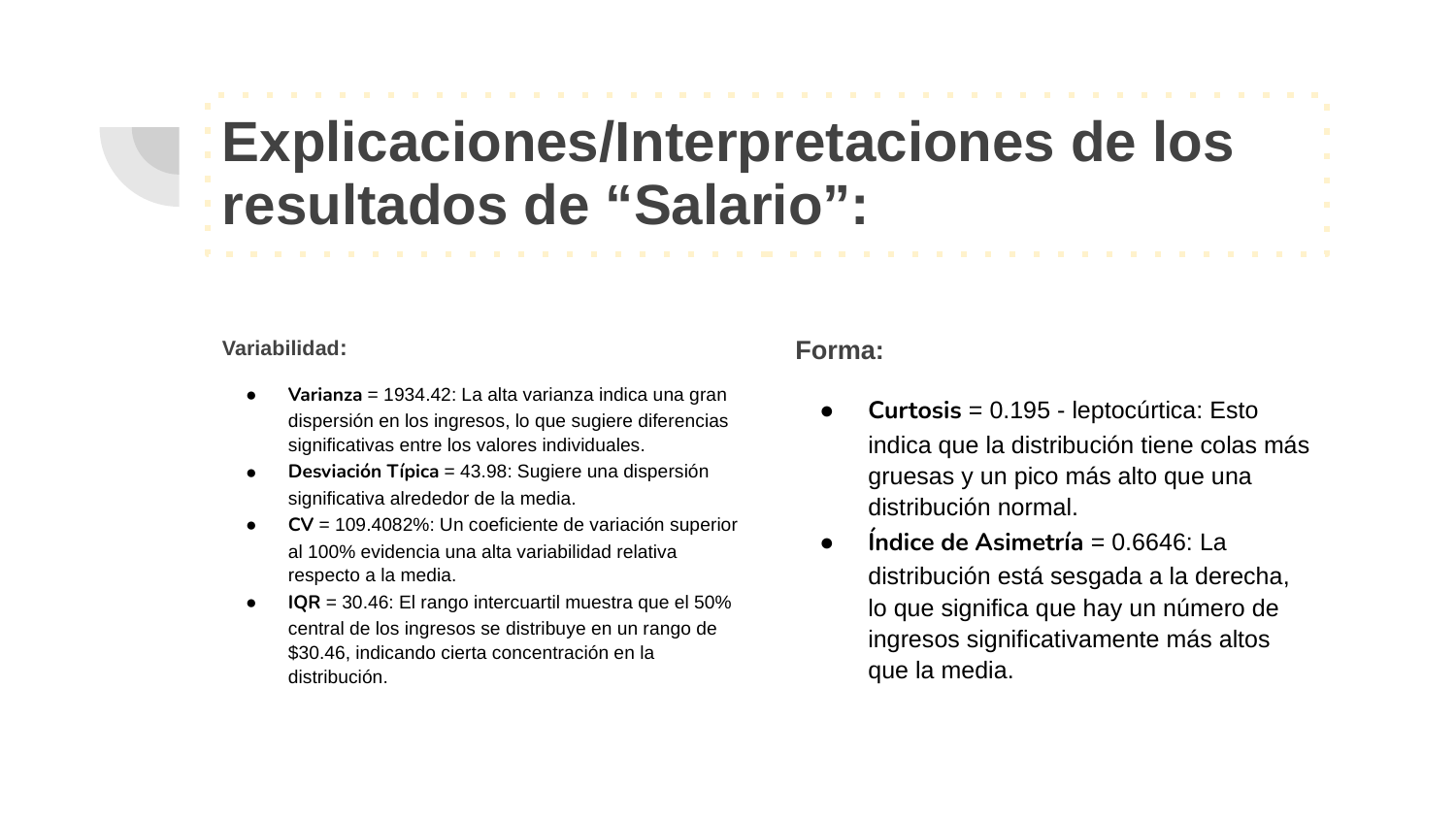

# Explicaciones/Interpretaciones de los resultados de “Salario”:
Variabilidad:
Varianza = 1934.42: La alta varianza indica una gran dispersión en los ingresos, lo que sugiere diferencias significativas entre los valores individuales.
Desviación Típica = 43.98: Sugiere una dispersión significativa alrededor de la media.
CV = 109.4082%: Un coeficiente de variación superior al 100% evidencia una alta variabilidad relativa respecto a la media.
IQR = 30.46: El rango intercuartil muestra que el 50% central de los ingresos se distribuye en un rango de $30.46, indicando cierta concentración en la distribución.
Forma:
Curtosis = 0.195 - leptocúrtica: Esto indica que la distribución tiene colas más gruesas y un pico más alto que una distribución normal.
Índice de Asimetría = 0.6646: La distribución está sesgada a la derecha, lo que significa que hay un número de ingresos significativamente más altos que la media.